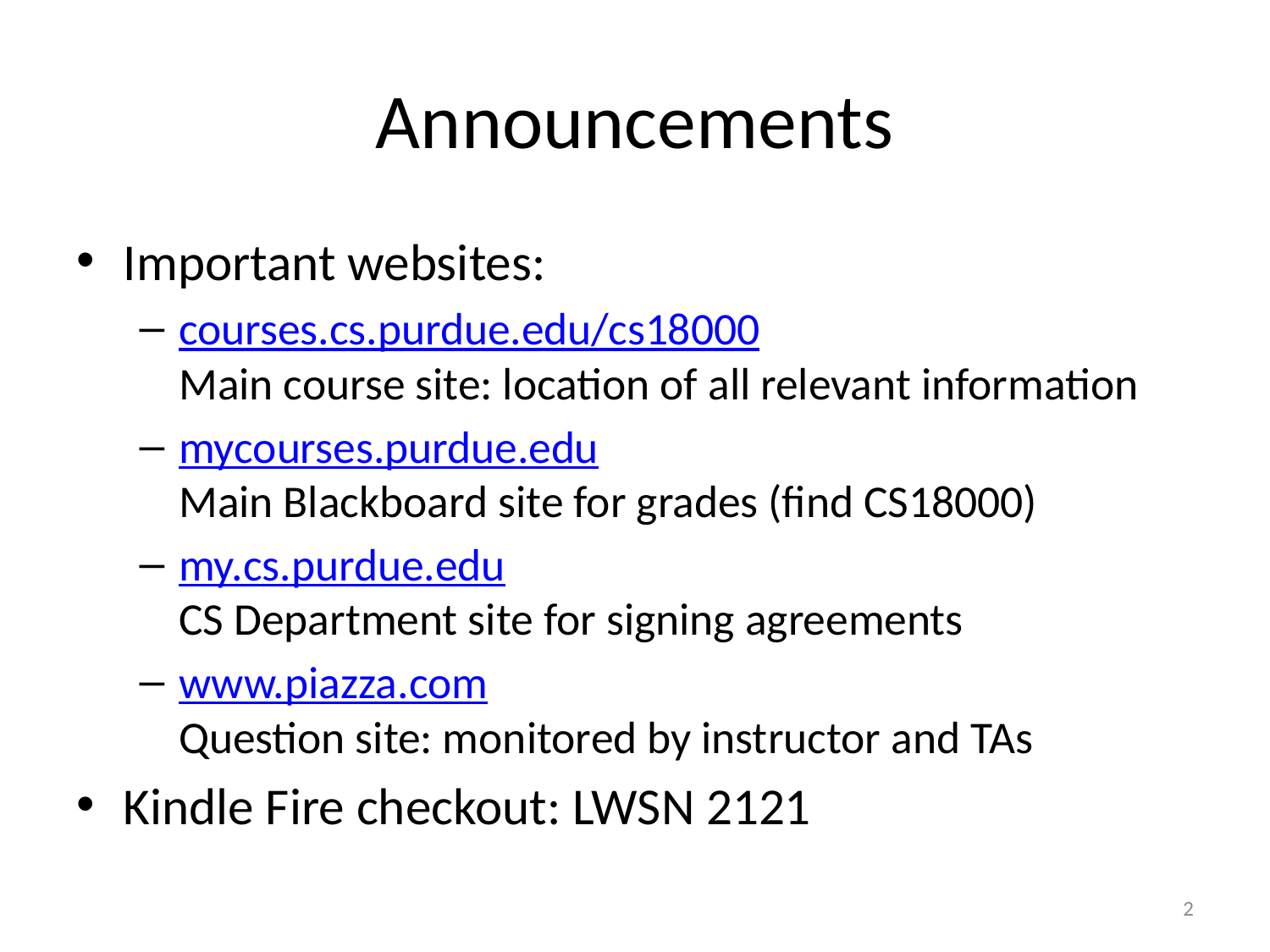

# Announcements
Important websites:
courses.cs.purdue.edu/cs18000
Main course site: location of all relevant information
mycourses.purdue.edu
Main Blackboard site for grades (find CS18000)
my.cs.purdue.edu
CS Department site for signing agreements
www.piazza.com
Question site: monitored by instructor and TAs
Kindle Fire checkout: LWSN 2121

2